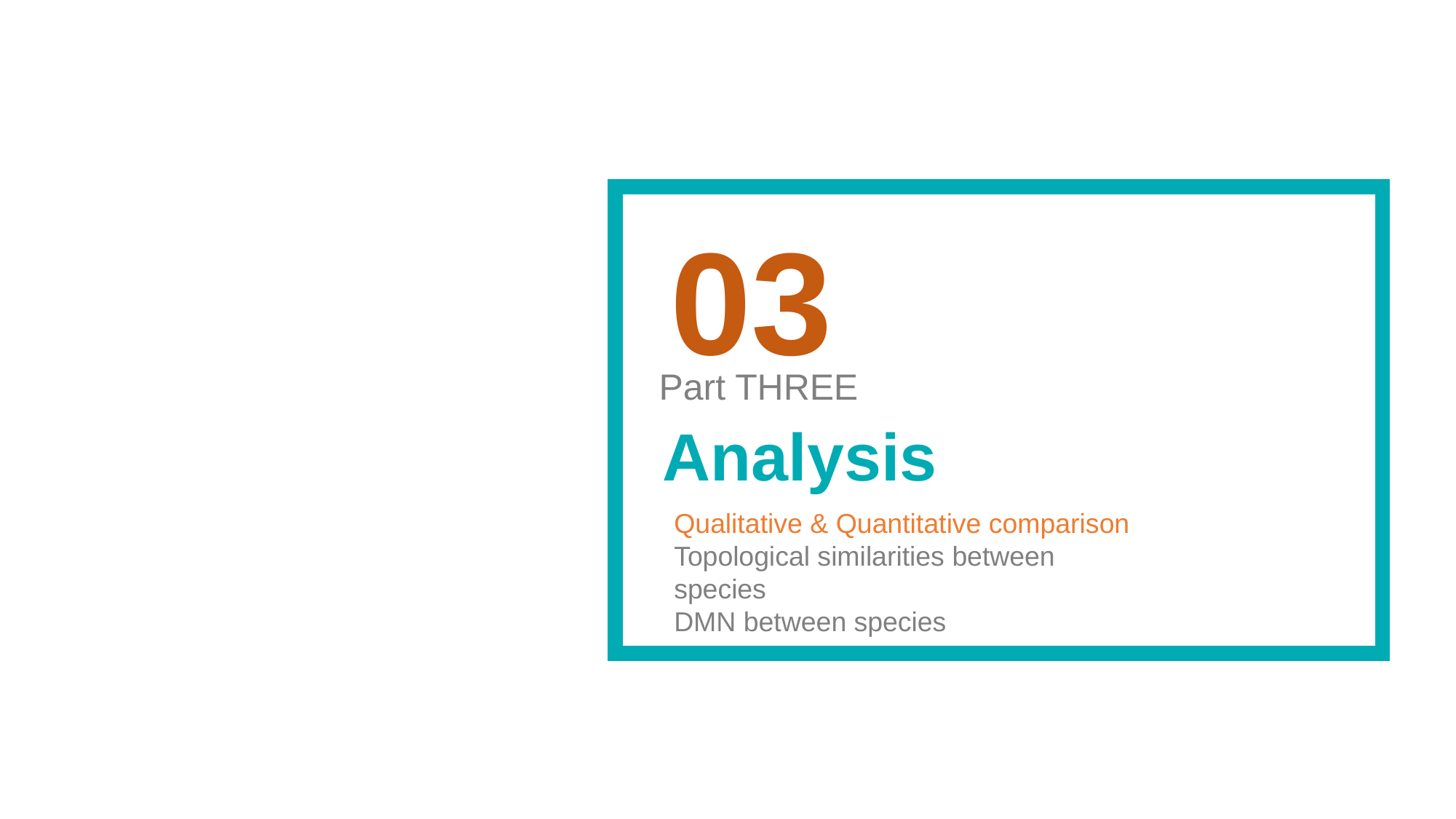

03
Part THREE
Analysis
Qualitative & Quantitative comparison
Topological similarities between species
DMN between species